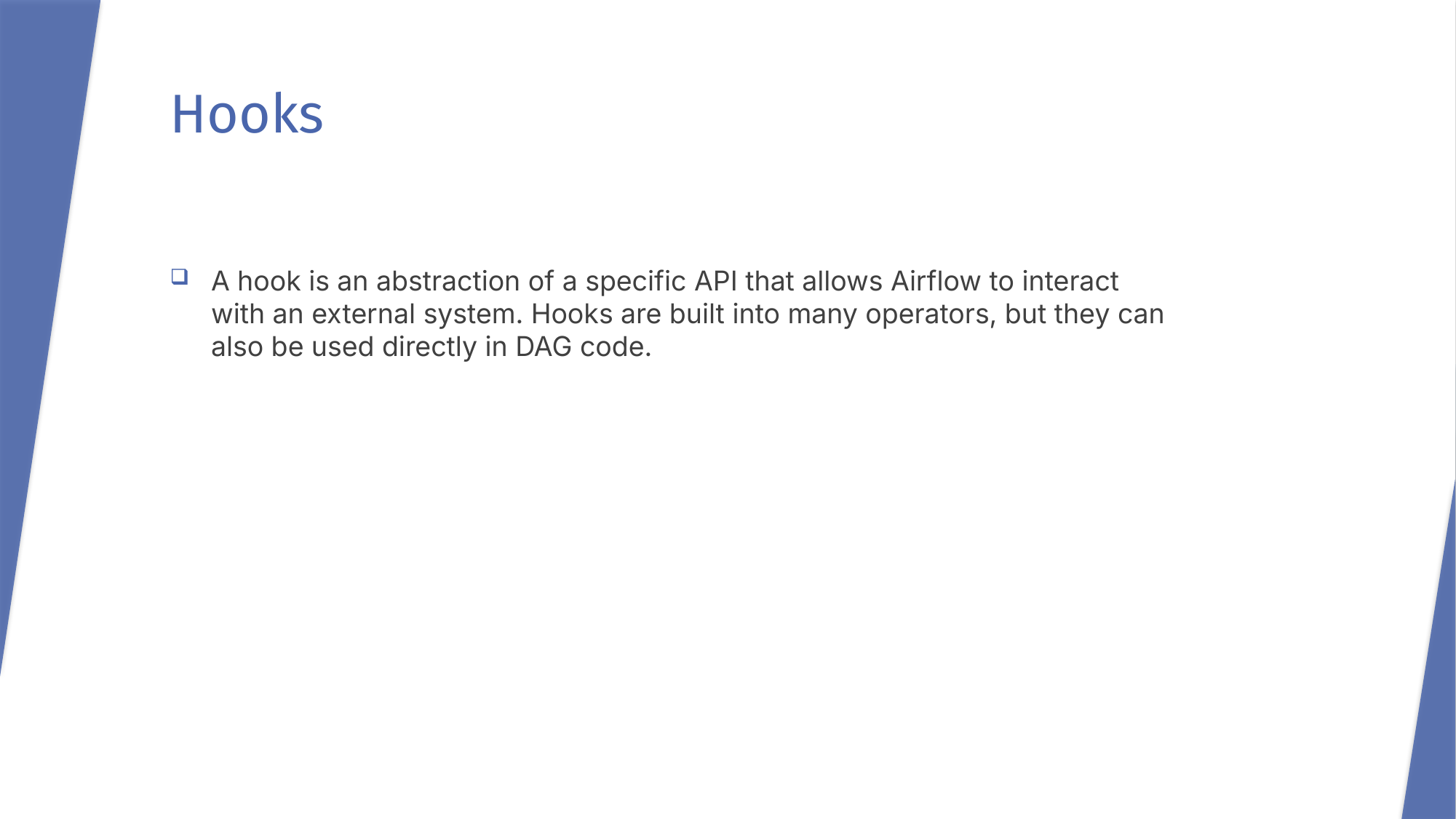

# Hooks
A hook is an abstraction of a specific API that allows Airflow to interact with an external system. Hooks are built into many operators, but they can also be used directly in DAG code.